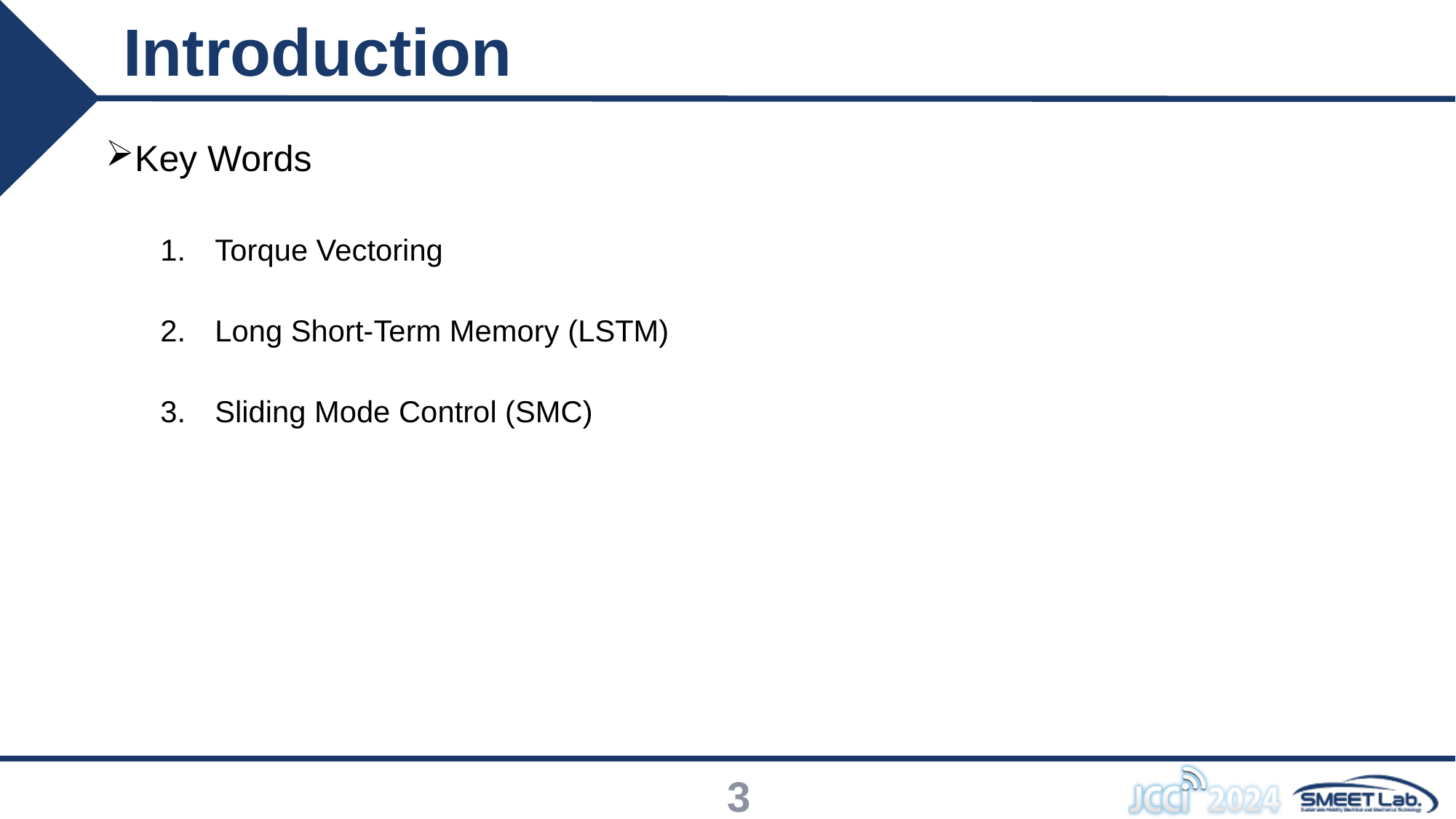

# Introduction
Key Words

Torque Vectoring

Long Short-Term Memory (LSTM)

Sliding Mode Control (SMC)
3
Control